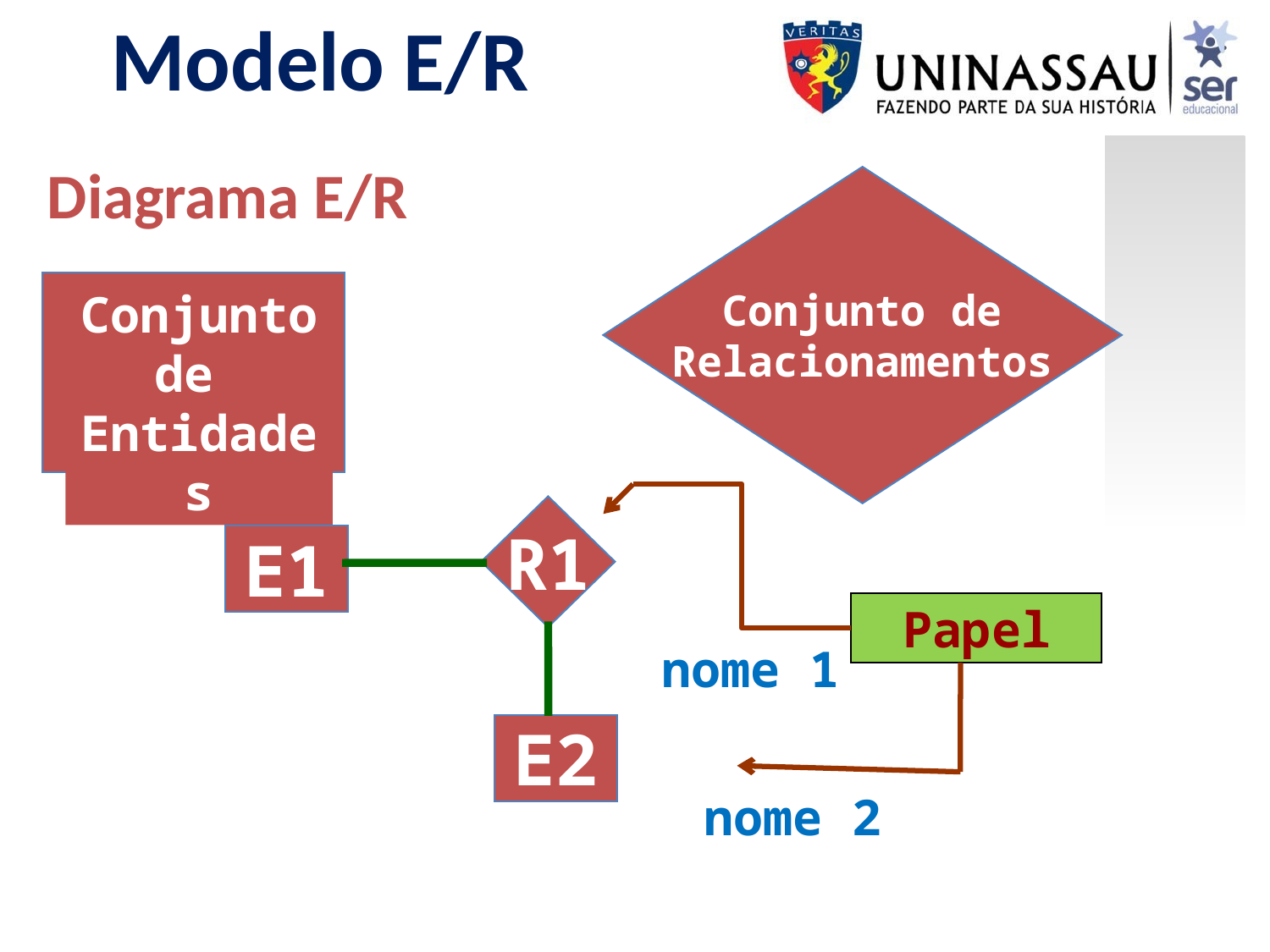

Modelo E/R
Diagrama E/R
Conjunto de
Relacionamentos

Conjunto de  Entidades
Papel
R1
E1

E2
nome 1
nome 2